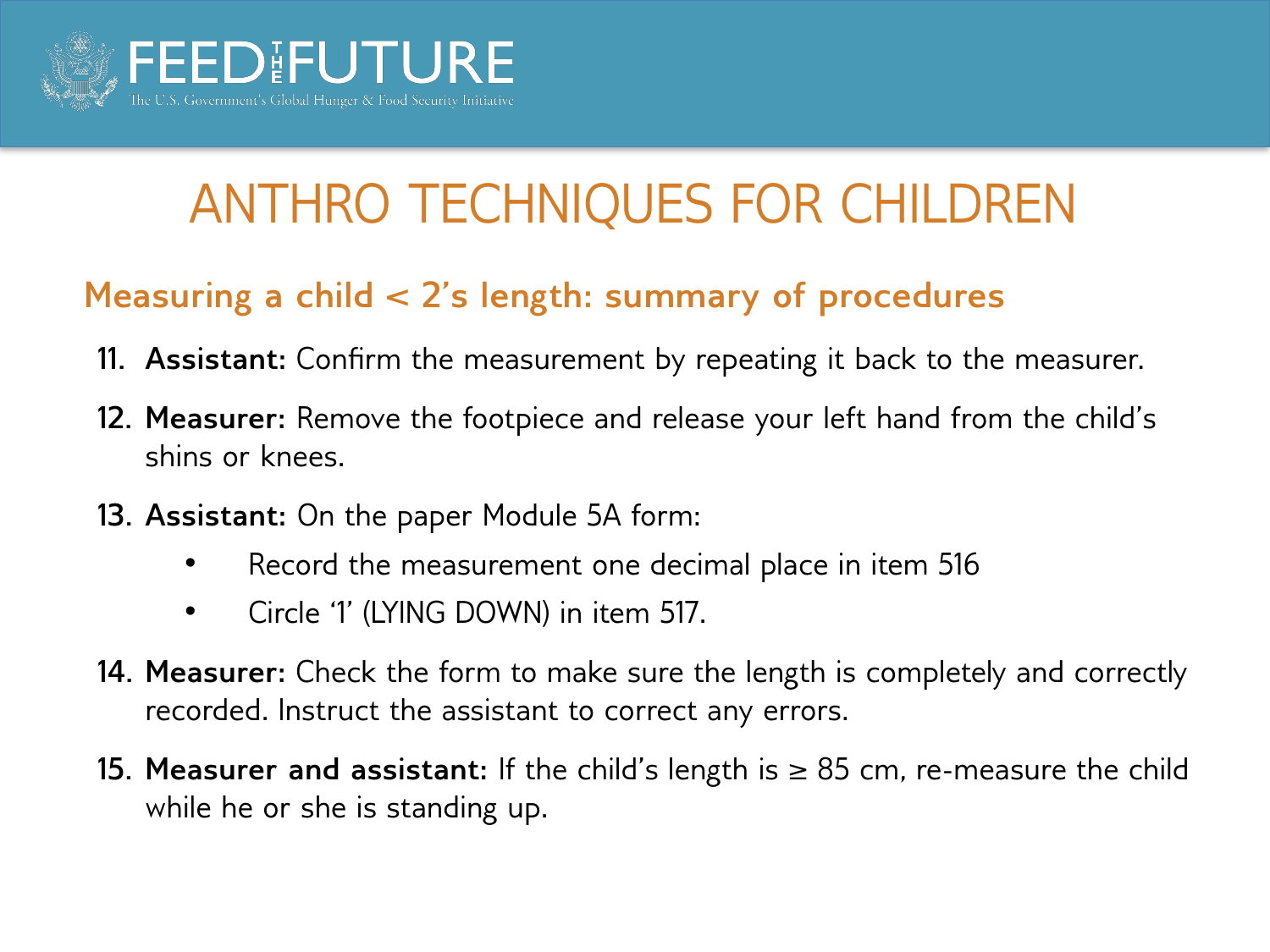

# ANTHRO TECHNIQUES FOR CHILDREN
Measuring a child < 2’s length: summary of procedures
Assistant: Confirm the measurement by repeating it back to the measurer.
Measurer: Remove the footpiece and release your left hand from the child’s shins or knees.
Assistant: On the paper Module 5A form:
Record the measurement one decimal place in item 516
Circle ‘1’ (LYING DOWN) in item 517.
Measurer: Check the form to make sure the length is completely and correctly recorded. Instruct the assistant to correct any errors.
Measurer and assistant: If the child’s length is ≥ 85 cm, re-measure the child while he or she is standing up.